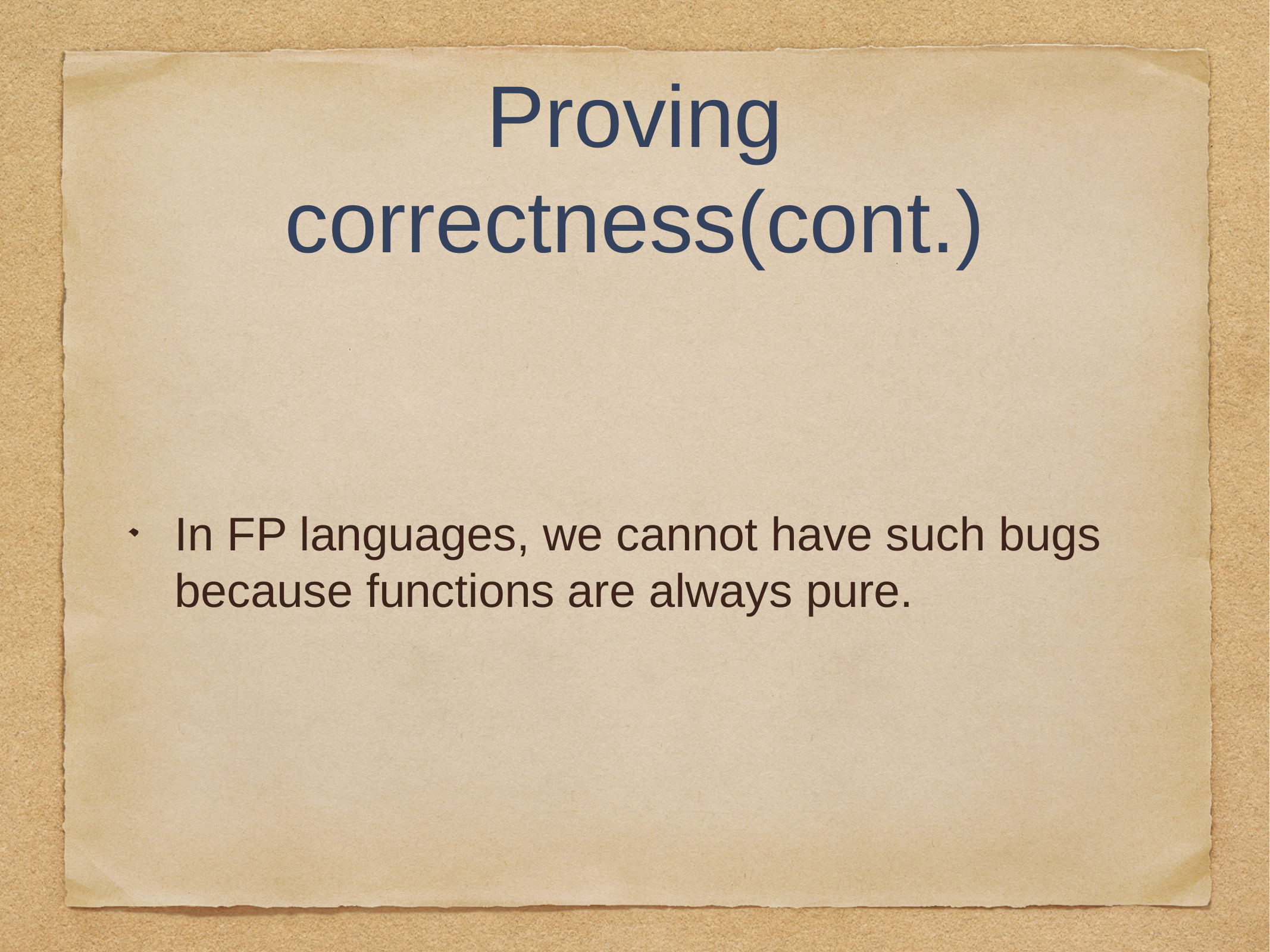

# Proving correctness(cont.)
In FP languages, we cannot have such bugs because functions are always pure.